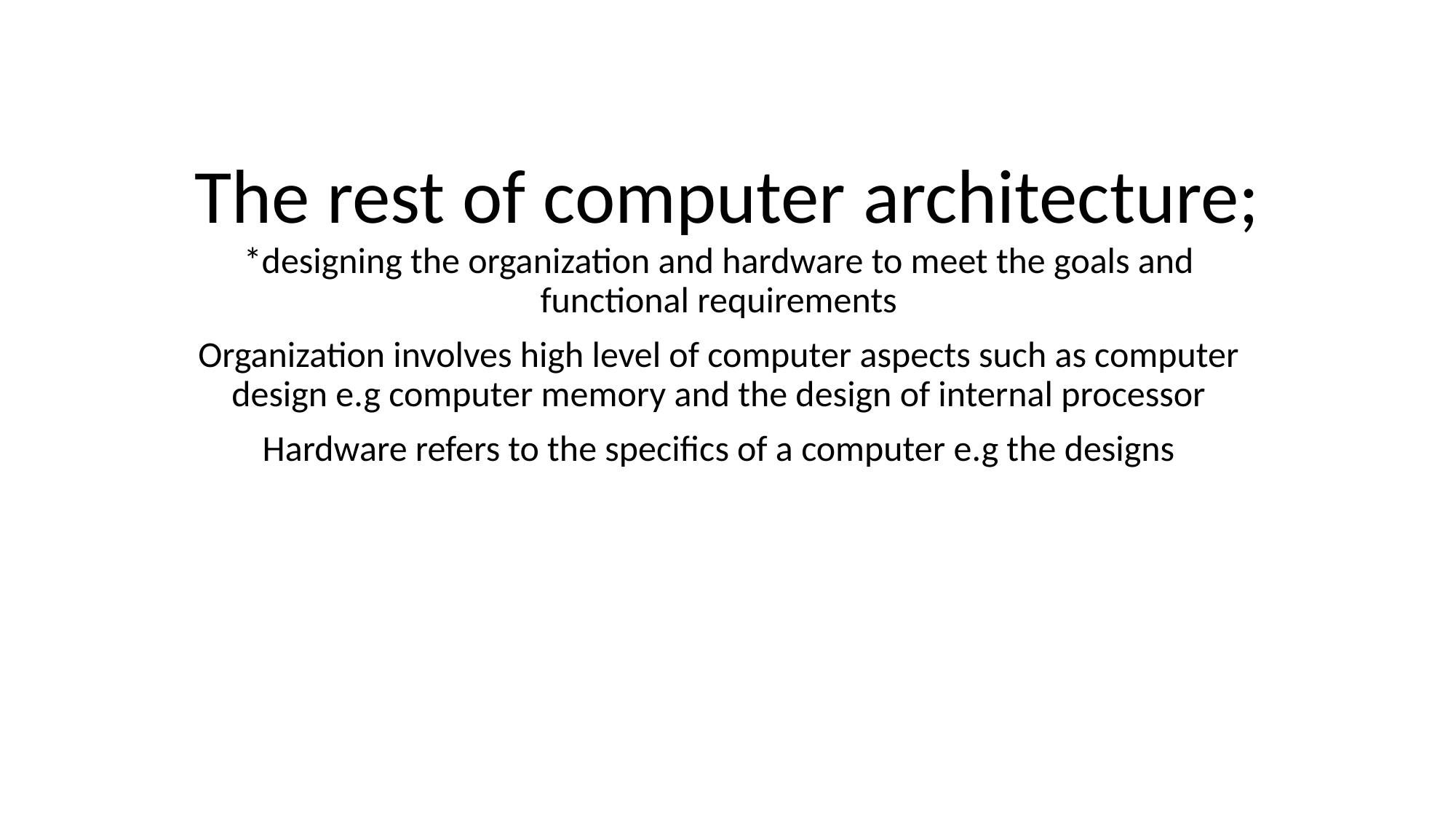

# The rest of computer architecture;
*designing the organization and hardware to meet the goals and functional requirements
Organization involves high level of computer aspects such as computer design e.g computer memory and the design of internal processor
Hardware refers to the specifics of a computer e.g the designs